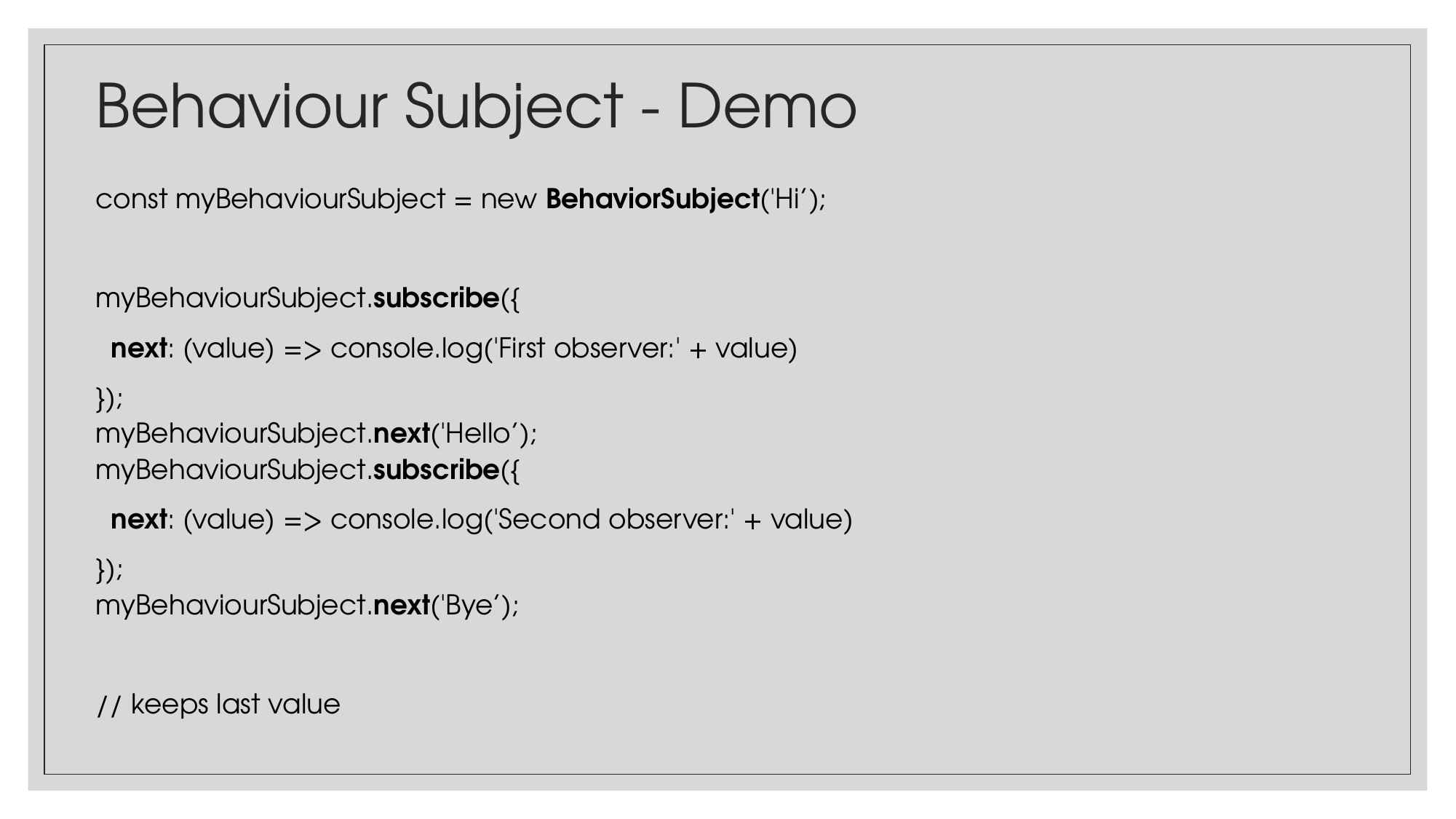

# Behaviour Subject - Demo
const myBehaviourSubject = new BehaviorSubject('Hi’);

myBehaviourSubject.subscribe({
  next: (value) => console.log('First observer:' + value)
});
myBehaviourSubject.next('Hello’);
myBehaviourSubject.subscribe({
  next: (value) => console.log('Second observer:' + value)
});
myBehaviourSubject.next('Bye’);

// keeps last value